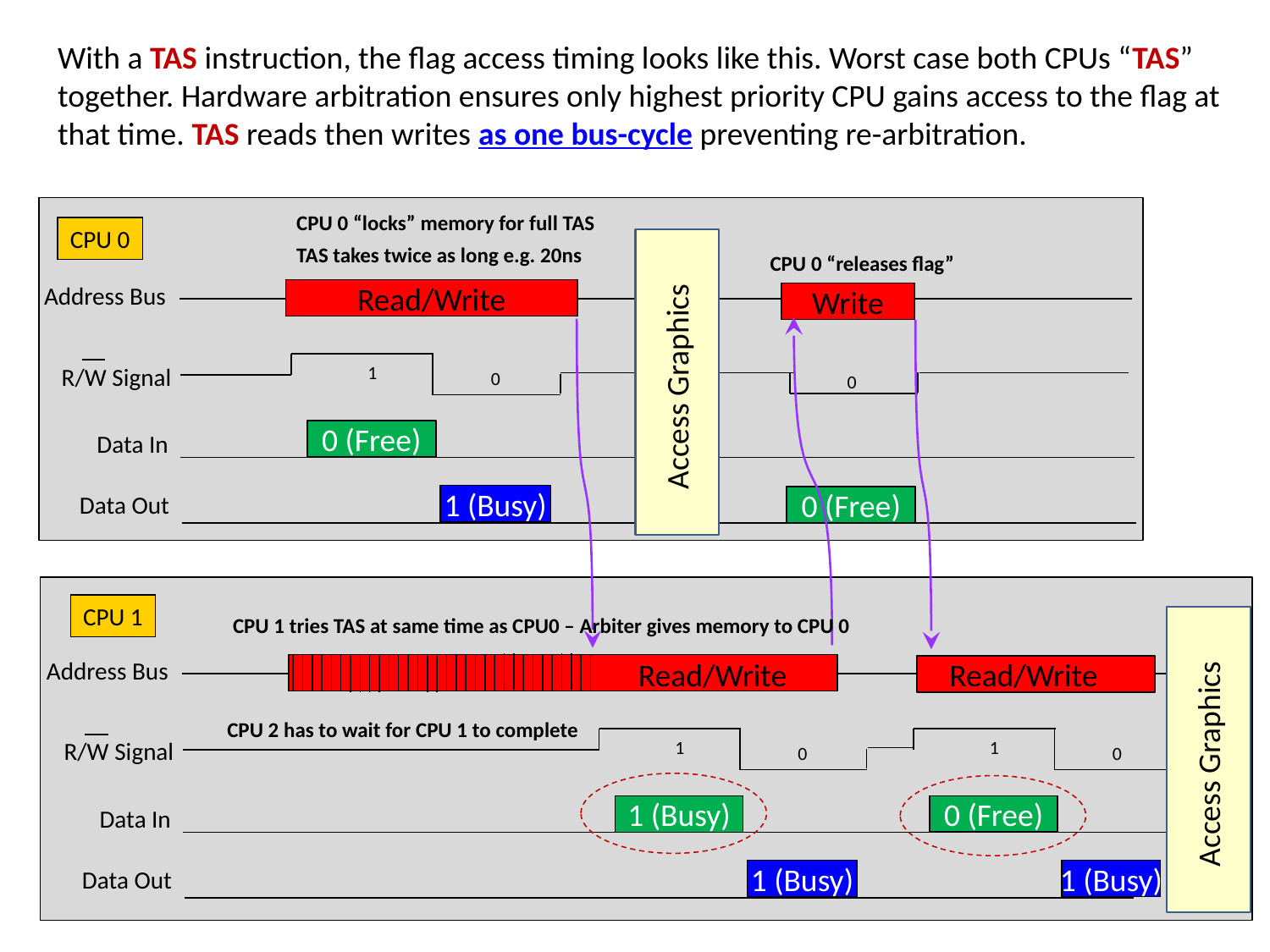

With a TAS instruction, the flag access timing looks like this. Worst case both CPUs “TAS” together. Hardware arbitration ensures only highest priority CPU gains access to the flag at that time. TAS reads then writes as one bus-cycle preventing re-arbitration.

CPU 0 “locks” memory for full TAS
CPU 0

TAS takes twice as long e.g. 20ns
CPU 0 “releases flag”
Address Bus
Read/Write
Write
1
R/W Signal
0
Access Graphics
0
0 (Free)
Data In
Data Out
1 (Busy)
0 (Free)

CPU 1
CPU 1 tries TAS at same time as CPU0 – Arbiter gives memory to CPU 0

Read/Write
Address Bus
Read/Write

CPU 2 has to wait for CPU 1 to complete
1
1
R/W Signal
0
0
Access Graphics

0 (Free)
1 (Busy)
Data In
Data Out
1 (Busy)
1 (Busy)
18